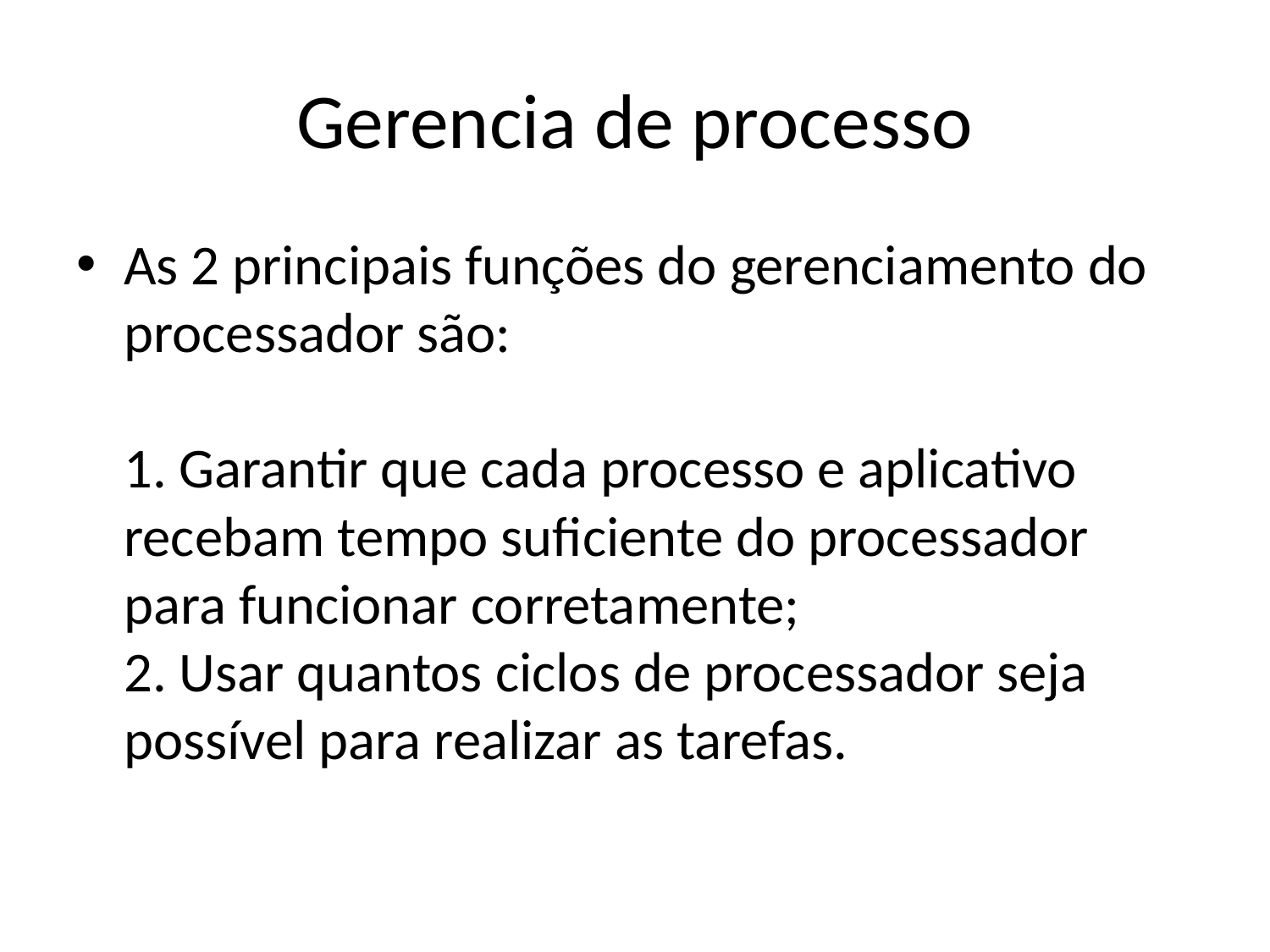

# Gerencia de processo
As 2 principais funções do gerenciamento do processador são:
1. Garantir que cada processo e aplicativo recebam tempo suficiente do processador para funcionar corretamente;
2. Usar quantos ciclos de processador seja possível para realizar as tarefas.